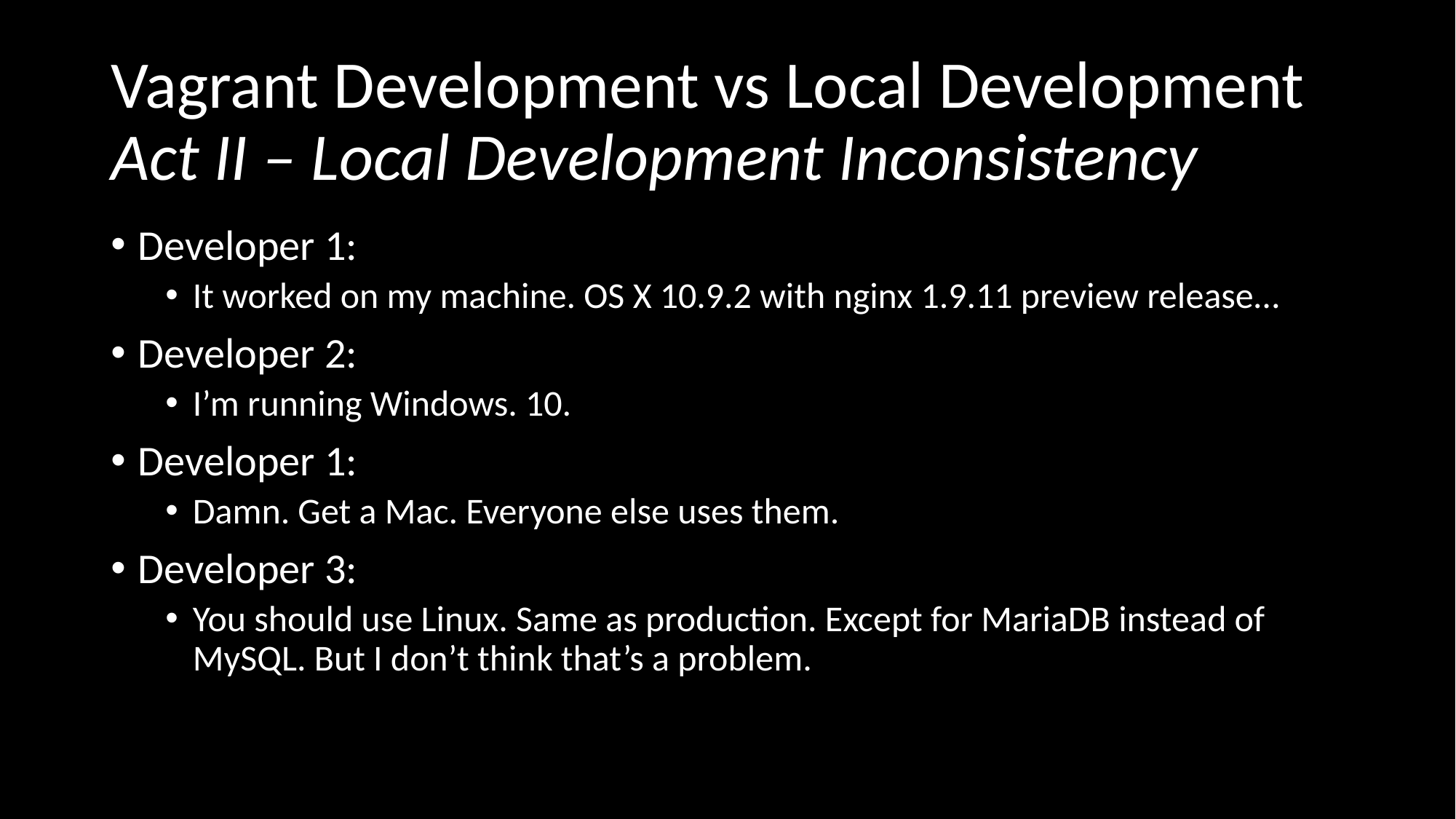

# Vagrant Development vs Local Development Act II – Local Development Inconsistency
Developer 1:
It worked on my machine. OS X 10.9.2 with nginx 1.9.11 preview release…
Developer 2:
I’m running Windows. 10.
Developer 1:
Damn. Get a Mac. Everyone else uses them.
Developer 3:
You should use Linux. Same as production. Except for MariaDB instead of MySQL. But I don’t think that’s a problem.